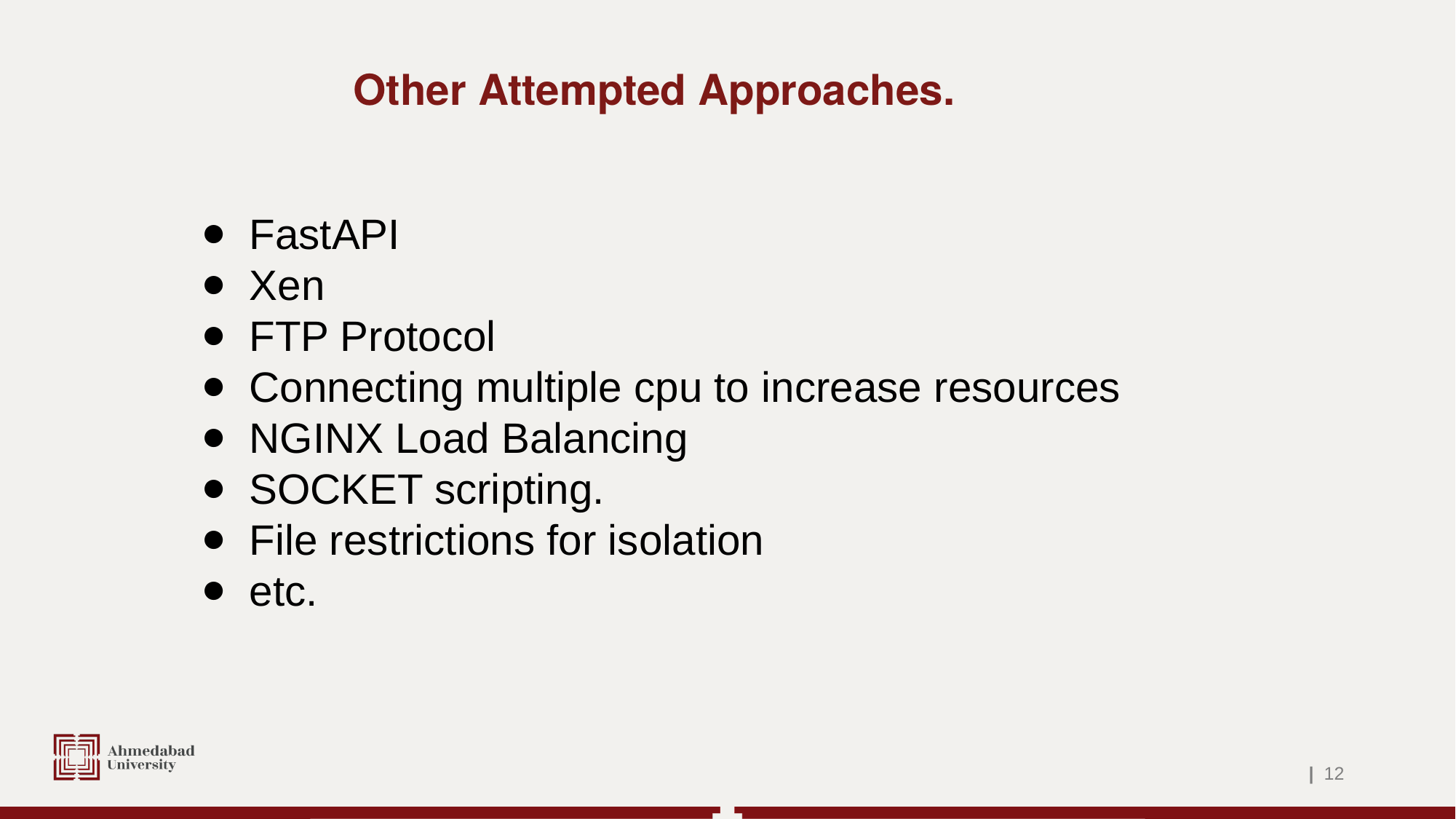

Other Attempted Approaches.
FastAPI
Xen
FTP Protocol
Connecting multiple cpu to increase resources
NGINX Load Balancing
SOCKET scripting.
File restrictions for isolation
etc.
|  12